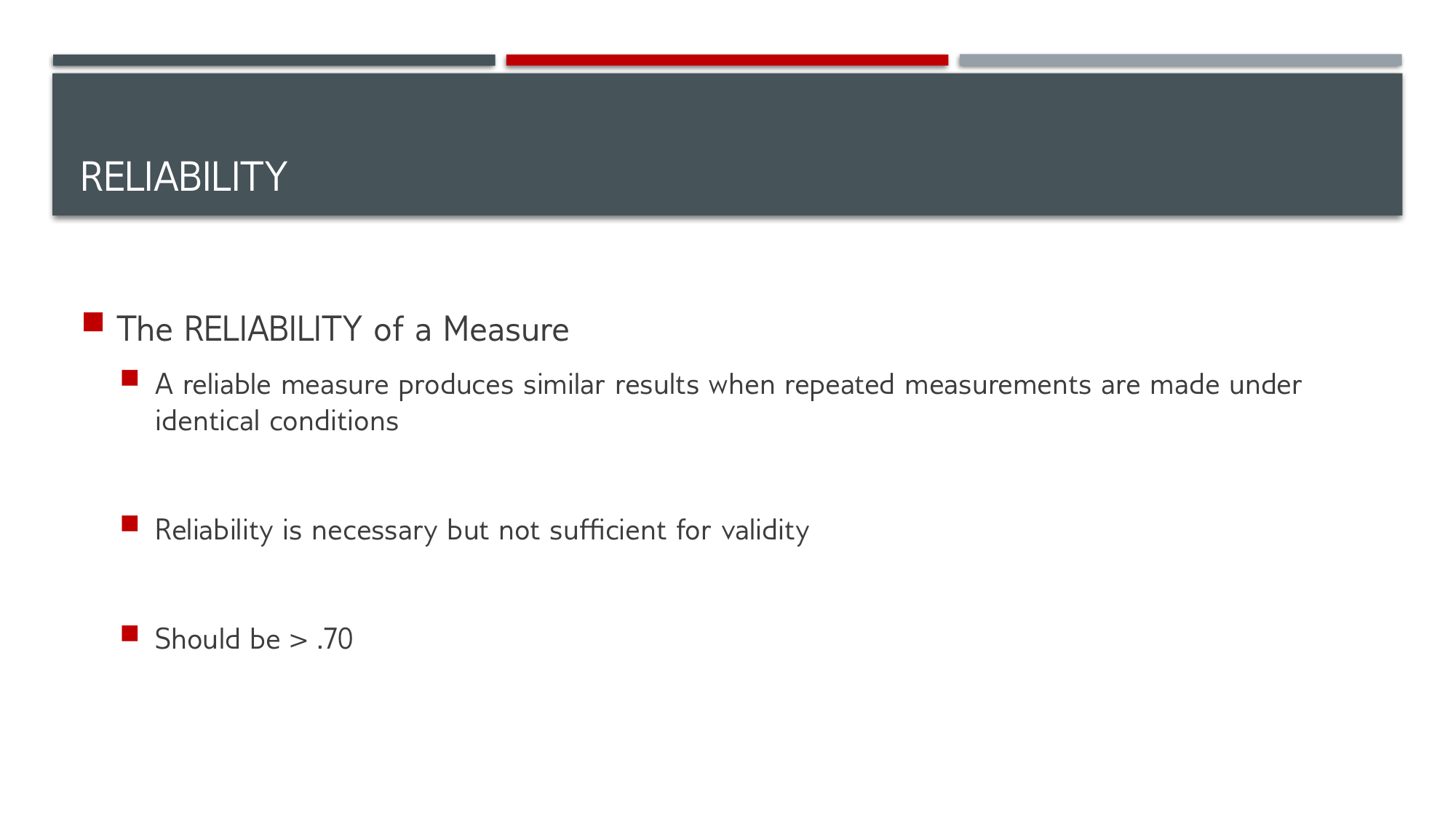

# Reliability
The RELIABILITY of a Measure
A reliable measure produces similar results when repeated measurements are made under identical conditions

Reliability is necessary but not sufficient for validity

Should be > .70